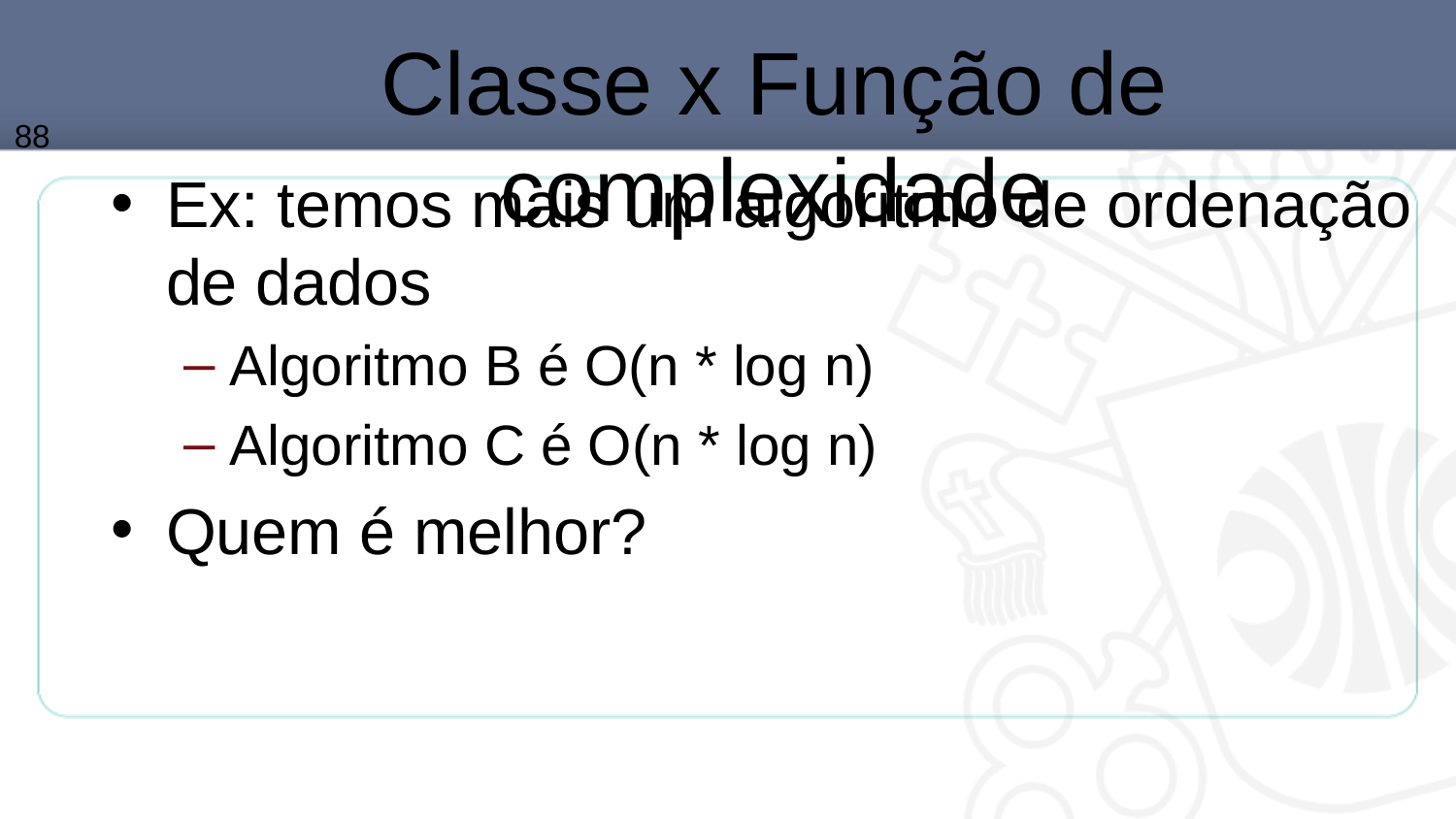

# Classe x Função de complexidade
88
Ex: temos mais um algoritmo de ordenação de dados
Algoritmo B é O(n * log n)
Algoritmo C é O(n * log n)
Quem é melhor?